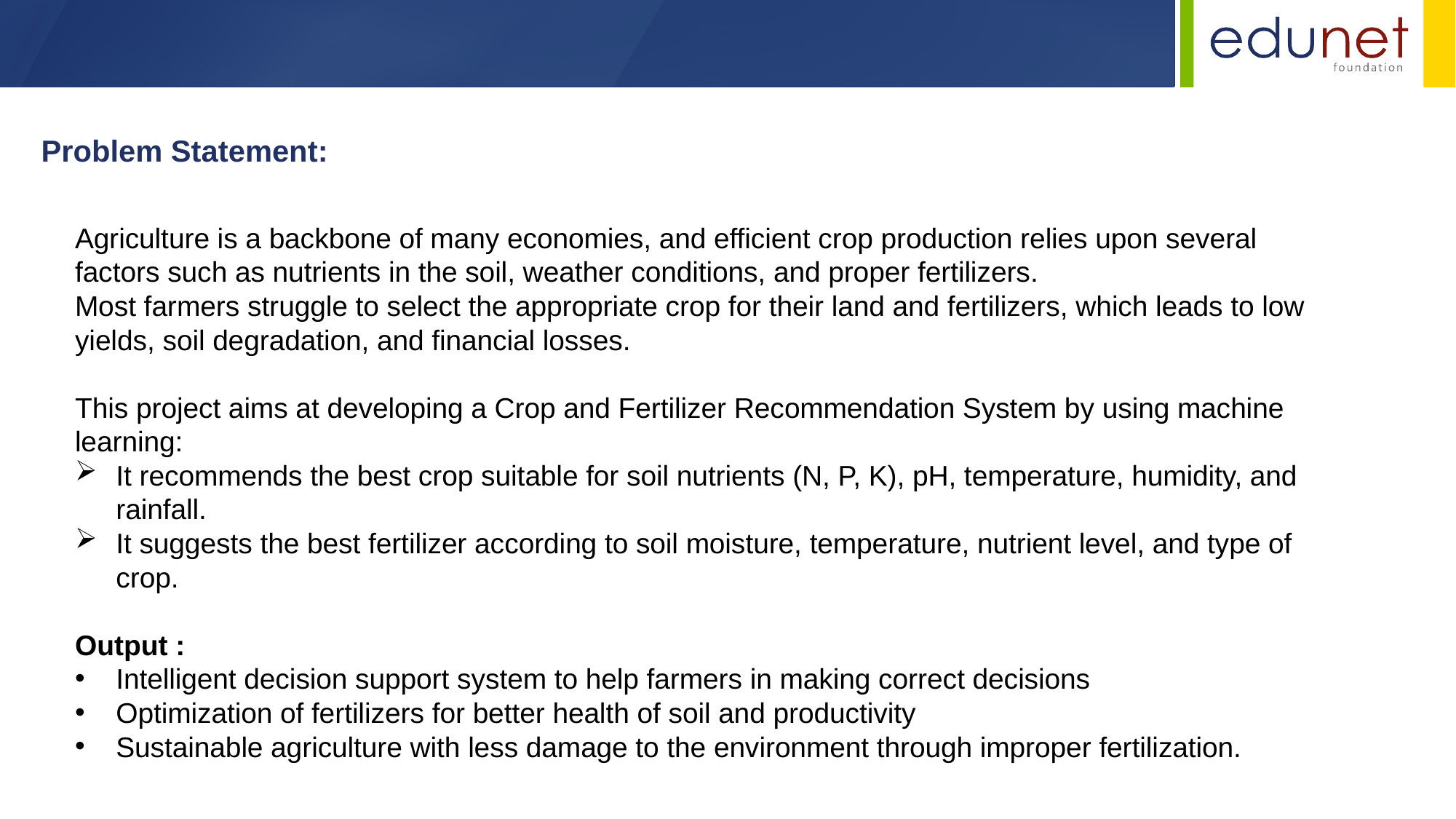

Problem Statement:
Agriculture is a backbone of many economies, and efficient crop production relies upon several factors such as nutrients in the soil, weather conditions, and proper fertilizers.
Most farmers struggle to select the appropriate crop for their land and fertilizers, which leads to low yields, soil degradation, and financial losses.

This project aims at developing a Crop and Fertilizer Recommendation System by using machine learning:
It recommends the best crop suitable for soil nutrients (N, P, K), pH, temperature, humidity, and rainfall.
It suggests the best fertilizer according to soil moisture, temperature, nutrient level, and type of crop.

Output :
Intelligent decision support system to help farmers in making correct decisions
Optimization of fertilizers for better health of soil and productivity
Sustainable agriculture with less damage to the environment through improper fertilization.